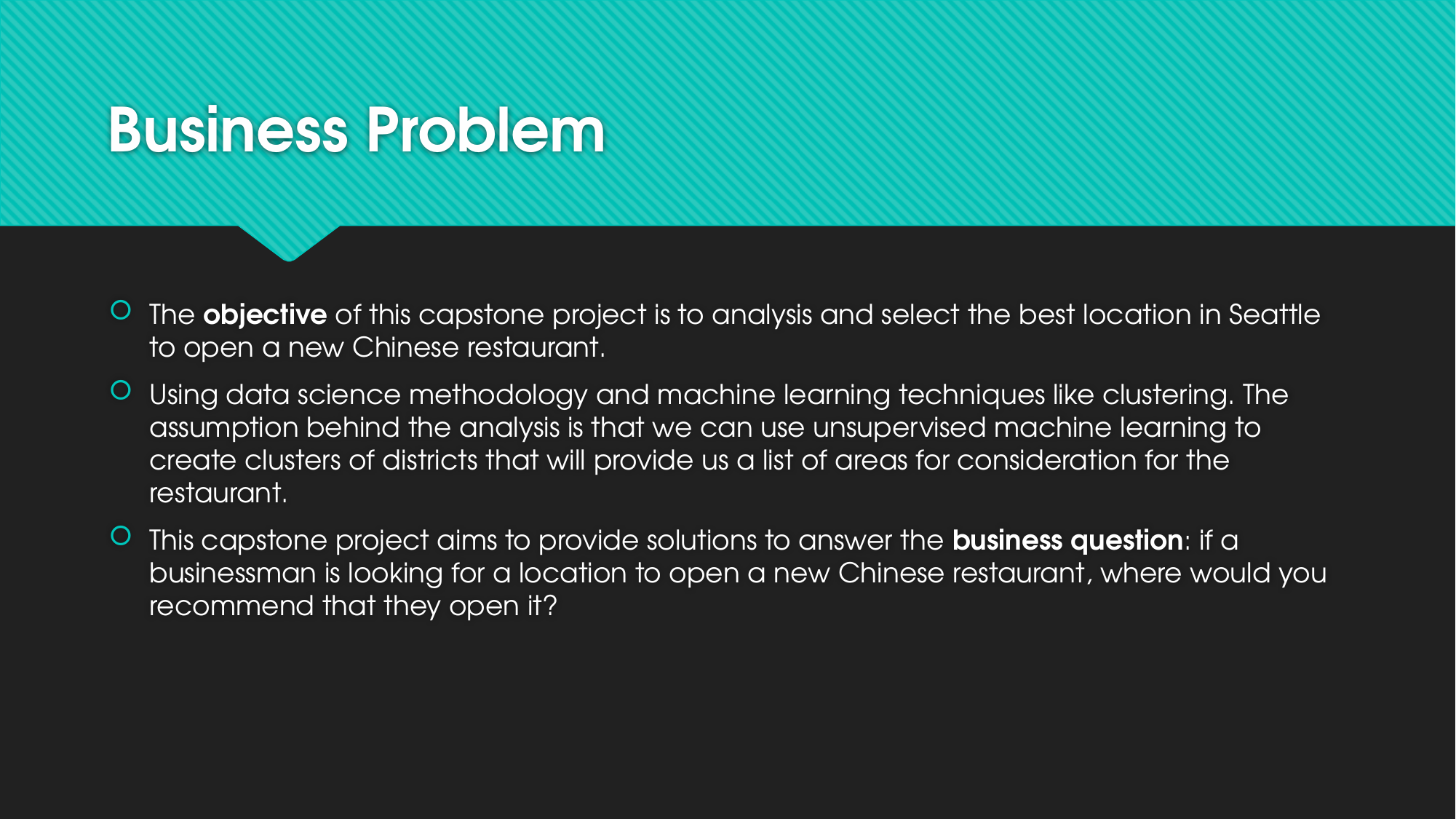

# Business Problem
The objective of this capstone project is to analysis and select the best location in Seattle to open a new Chinese restaurant.
Using data science methodology and machine learning techniques like clustering. The assumption behind the analysis is that we can use unsupervised machine learning to create clusters of districts that will provide us a list of areas for consideration for the restaurant.
This capstone project aims to provide solutions to answer the business question: if a businessman is looking for a location to open a new Chinese restaurant, where would you recommend that they open it?